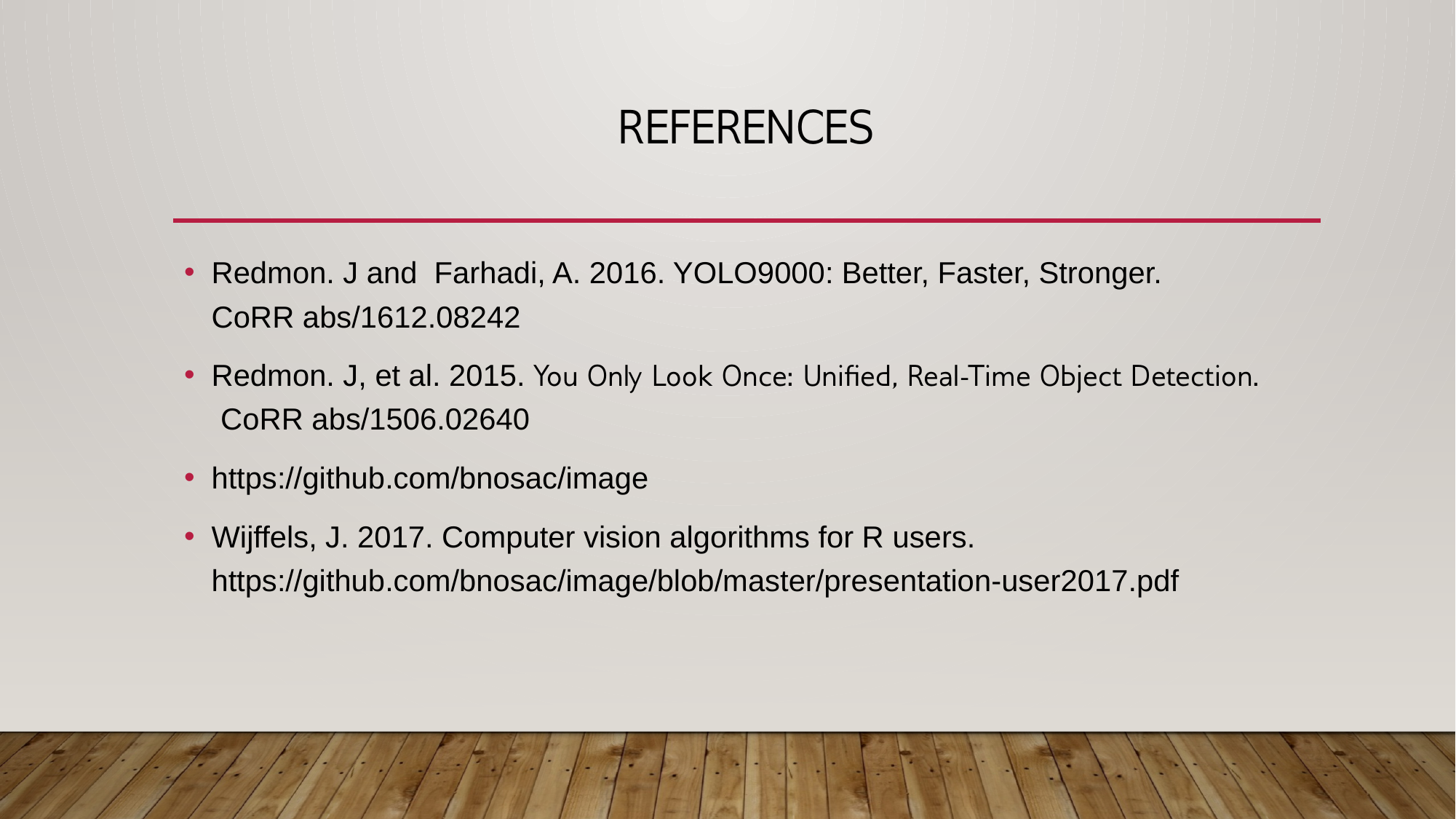

# References
Redmon. J and  Farhadi, A. 2016. YOLO9000: Better, Faster, Stronger.  CoRR abs/1612.08242
Redmon. J, et al. 2015. You Only Look Once: Unified, Real-Time Object Detection.  CoRR abs/1506.02640
https://github.com/bnosac/image
Wijffels, J. 2017. Computer vision algorithms for R users. https://github.com/bnosac/image/blob/master/presentation-user2017.pdf